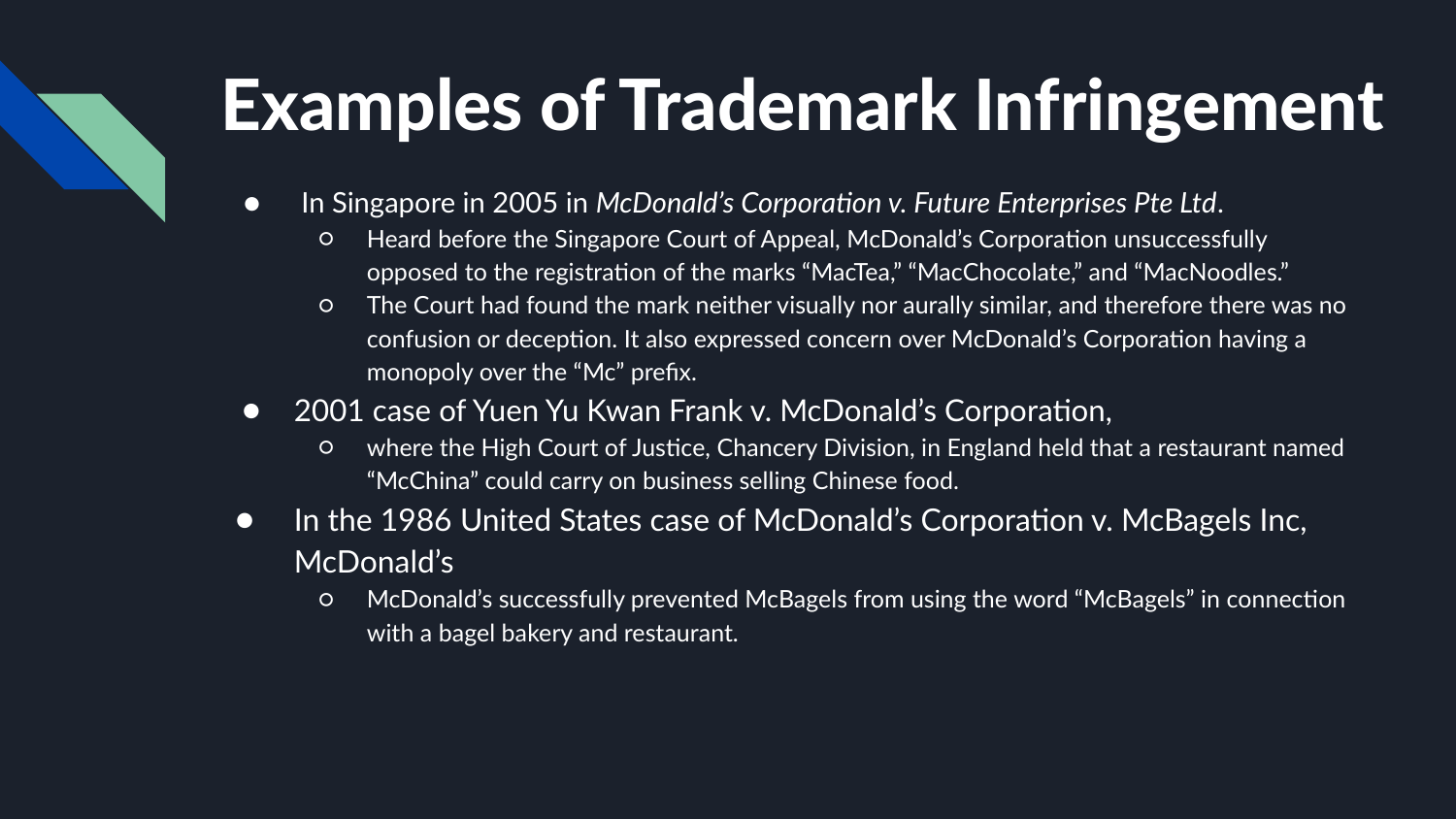

# Examples of Trademark Infringement
 In Singapore in 2005 in McDonald’s Corporation v. Future Enterprises Pte Ltd.
Heard before the Singapore Court of Appeal, McDonald’s Corporation unsuccessfully opposed to the registration of the marks “MacTea,” “MacChocolate,” and “MacNoodles.”
The Court had found the mark neither visually nor aurally similar, and therefore there was no confusion or deception. It also expressed concern over McDonald’s Corporation having a monopoly over the “Mc” prefix.
2001 case of Yuen Yu Kwan Frank v. McDonald’s Corporation,
where the High Court of Justice, Chancery Division, in England held that a restaurant named “McChina” could carry on business selling Chinese food.
In the 1986 United States case of McDonald’s Corporation v. McBagels Inc, McDonald’s
McDonald’s successfully prevented McBagels from using the word “McBagels” in connection with a bagel bakery and restaurant.